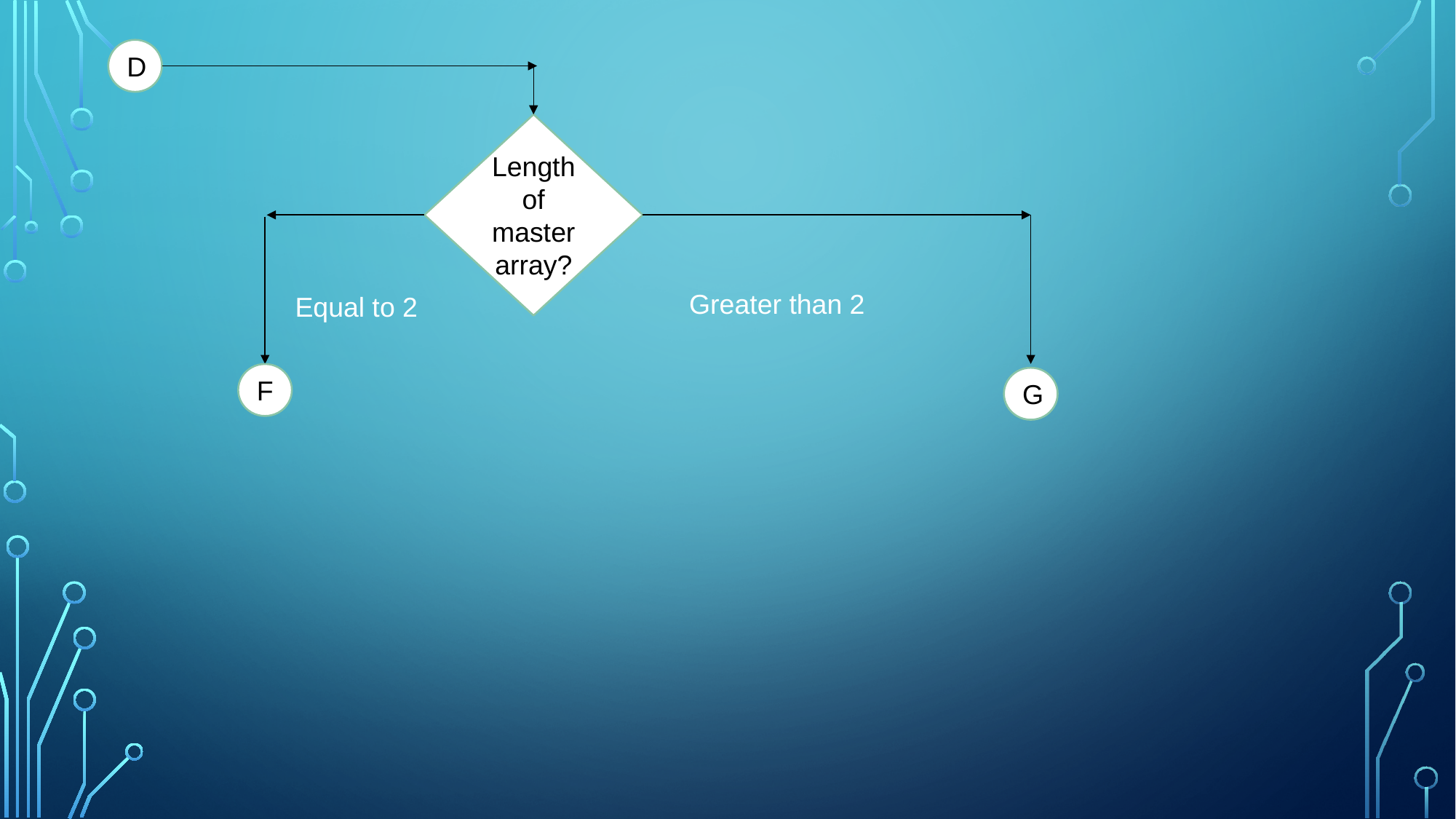

D
Length of master array?
Greater than 2
Equal to 2
F
G